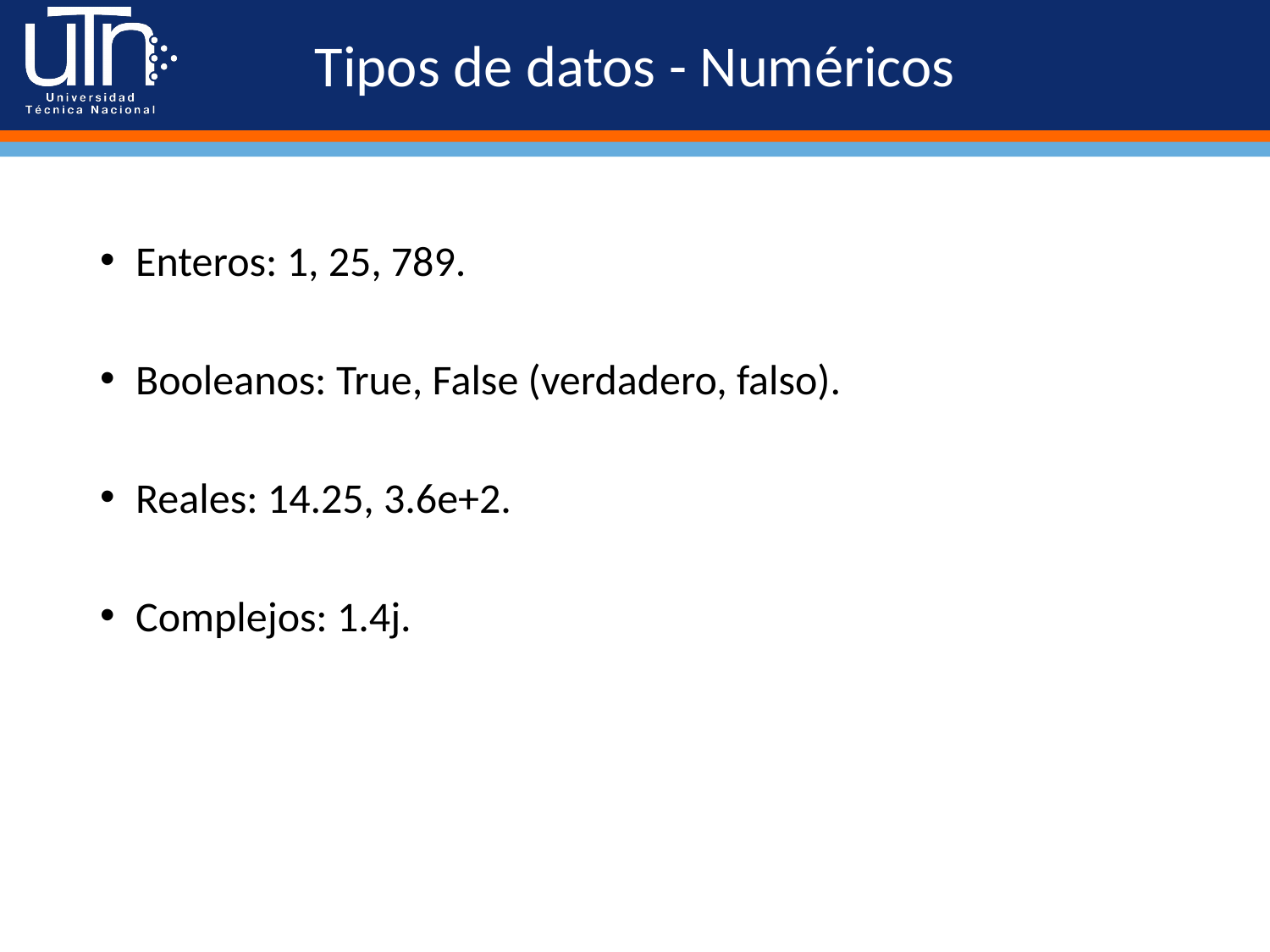

# Tipos de datos - Numéricos

Enteros: 1, 25, 789.

Booleanos: True, False (verdadero, falso).

Reales: 14.25, 3.6e+2.

Complejos: 1.4j.